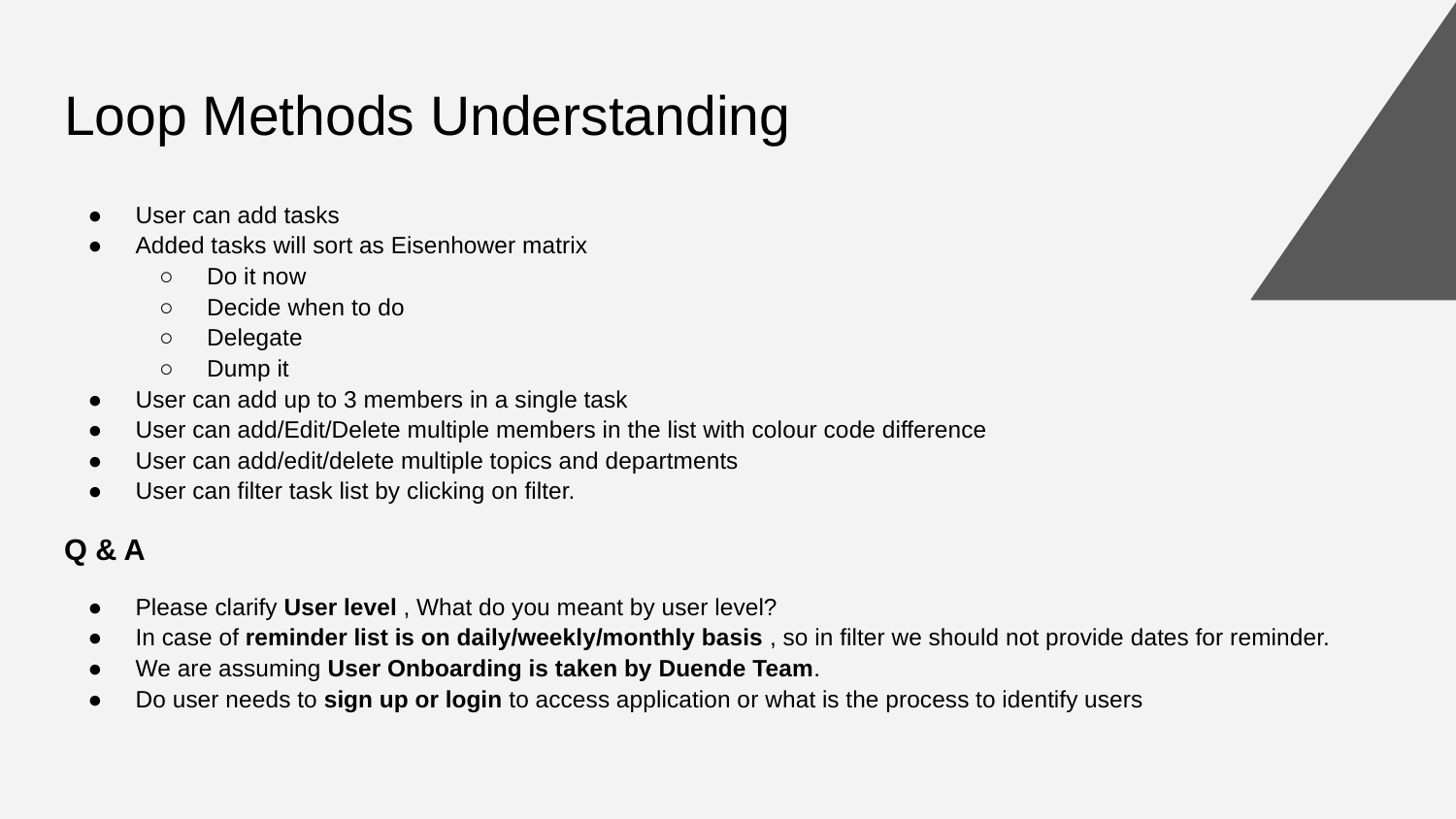

# Loop Methods Understanding
User can add tasks
Added tasks will sort as Eisenhower matrix
Do it now
Decide when to do
Delegate
Dump it
User can add up to 3 members in a single task
User can add/Edit/Delete multiple members in the list with colour code difference
User can add/edit/delete multiple topics and departments
User can filter task list by clicking on filter.
Q & A
Please clarify User level , What do you meant by user level?
In case of reminder list is on daily/weekly/monthly basis , so in filter we should not provide dates for reminder.
We are assuming User Onboarding is taken by Duende Team.
Do user needs to sign up or login to access application or what is the process to identify users